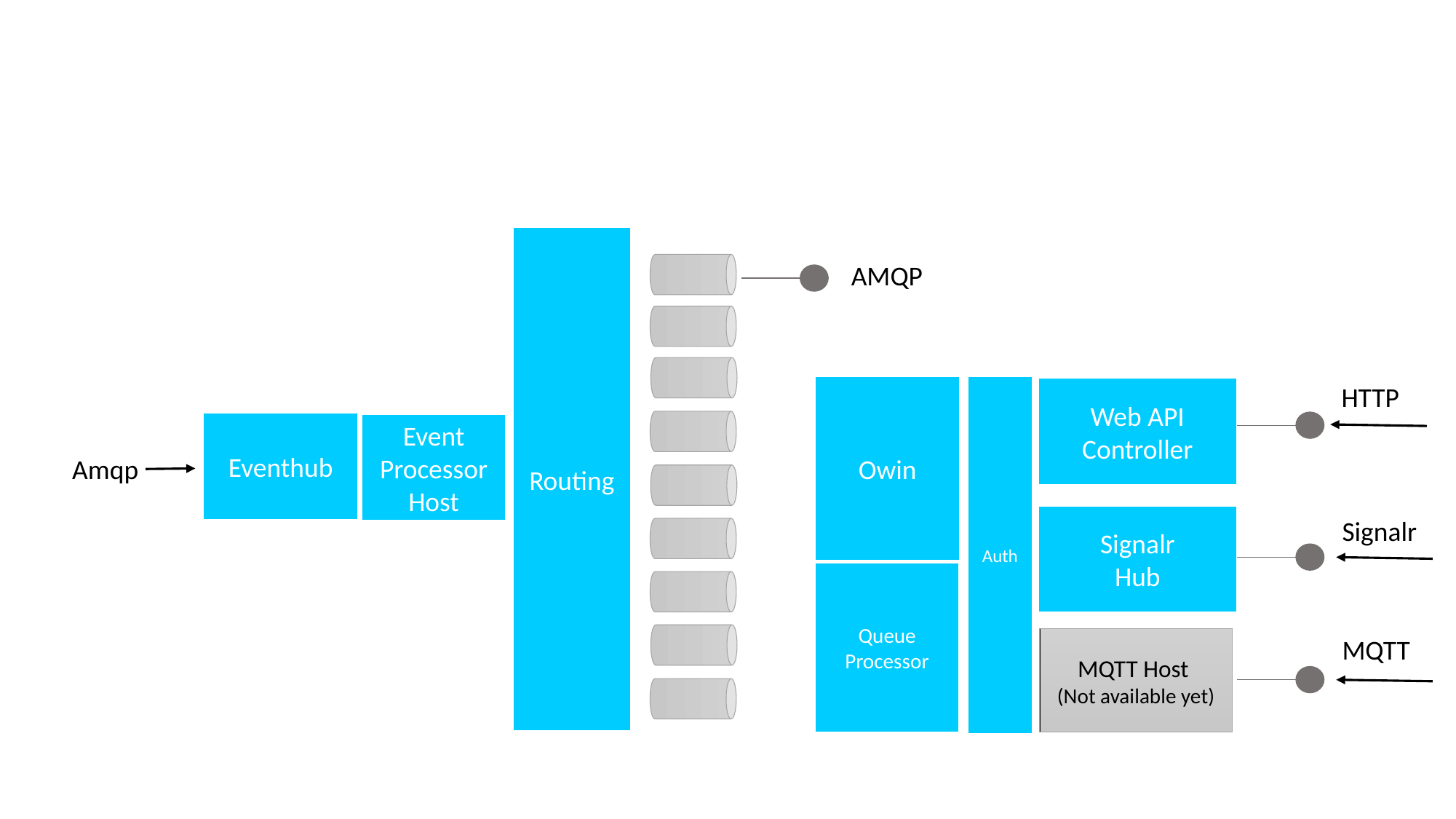

Routing

AMQP

HTTP
Auth
Owin
Web API
Controller

Eventhub
Event
ProcessorHost

Amqp

Signalr
Hub
Signalr

Queue Processor

MQTT
MQTT Host
(Not available yet)